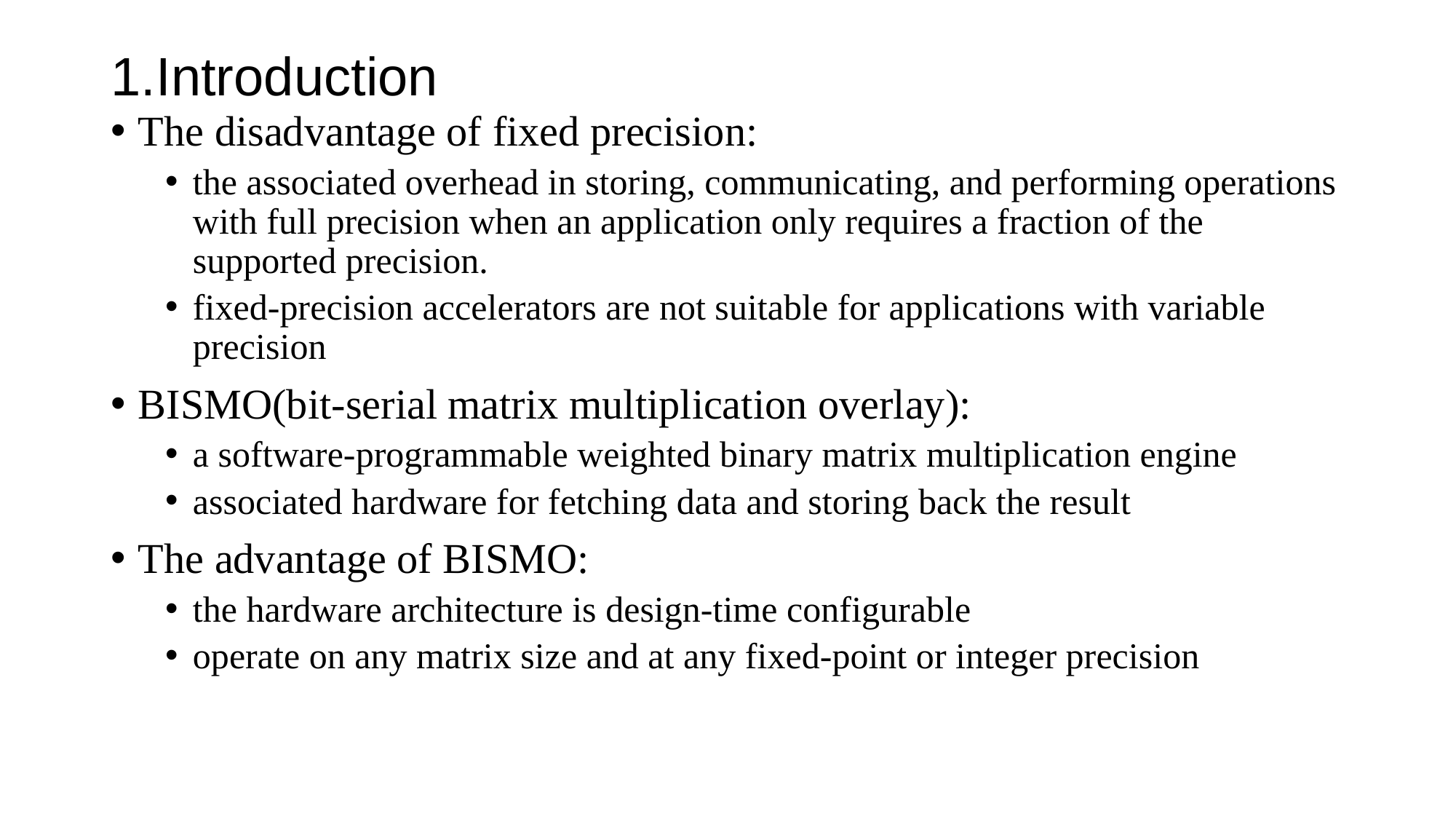

# 1.Introduction
The disadvantage of fixed precision:
﻿the associated overhead in storing, communicating, and performing operations with full precision when an application only requires a fraction of the supported precision.
﻿fixed-precision accelerators are not suitable for applications with variable precision
BISMO(﻿bit-serial matrix multiplication overlay):
﻿a software-programmable weighted binary matrix multiplication engine
﻿associated hardware for fetching data and storing back the result
The advantage of BISMO:
﻿the hardware architecture is design-time configurable
﻿operate on any matrix size and at any fixed-point or integer precision